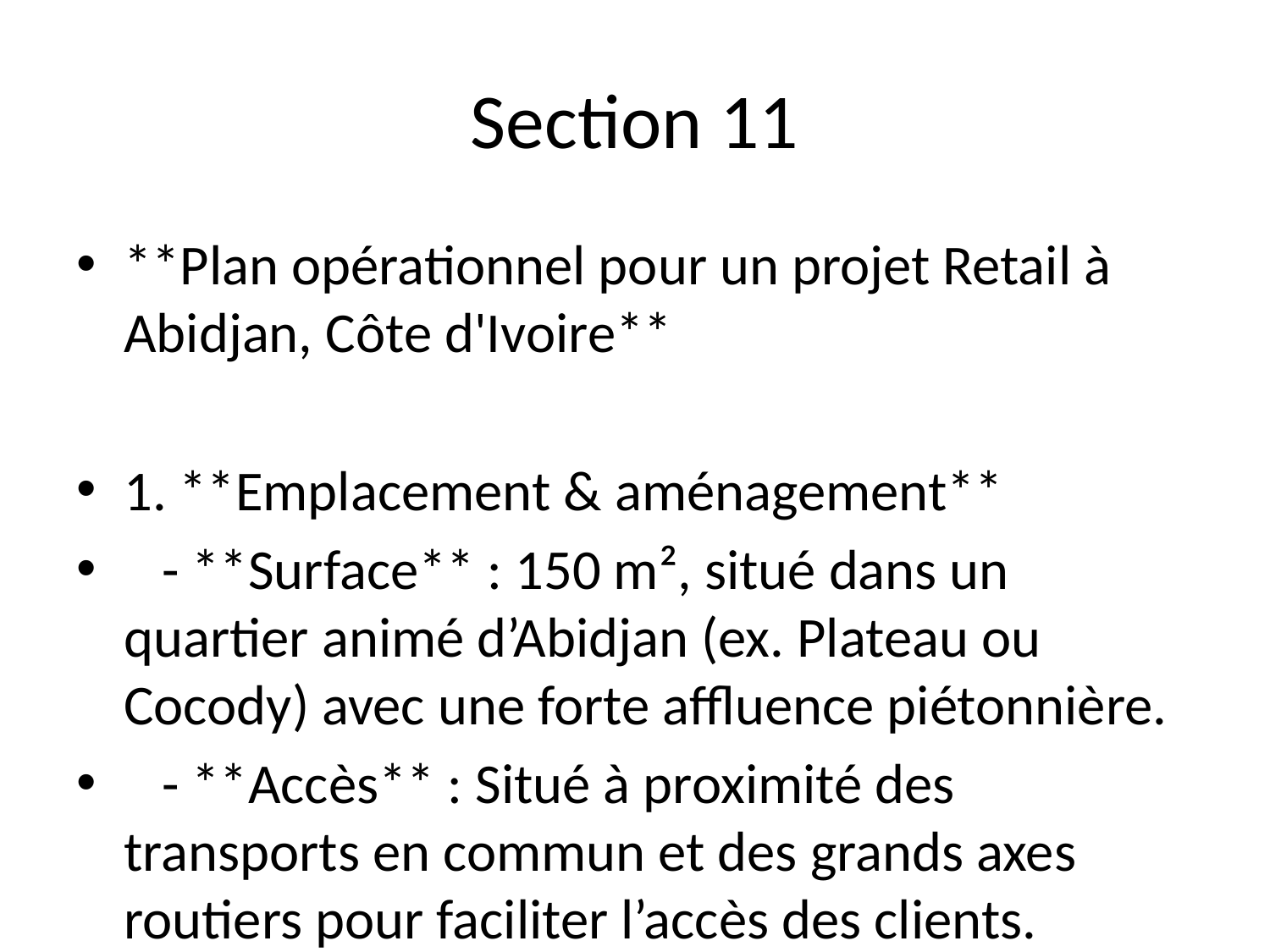

# Section 11
**Plan opérationnel pour un projet Retail à Abidjan, Côte d'Ivoire**

1. **Emplacement & aménagement**
   - **Surface** : 150 m², situé dans un quartier animé d’Abidjan (ex. Plateau ou Cocody) avec une forte affluence piétonnière.
   - **Accès** : Situé à proximité des transports en commun et des grands axes routiers pour faciliter l’accès des clients.
   - **Visibilité** : Vitrine bien exposée avec affichage clair des promotions et des produits phares pour attirer l’attention des passants.

2. **Approvisionnements & fournisseurs**
   - **Fournisseurs** : Identification de fournisseurs locaux de produits alimentaires et non alimentaires (ex. : SODEFEL pour les produits alimentaires, des grossistes locaux pour les vêtements).
   - **Fréquence** : Réapprovisionnement hebdomadaire pour les produits périssables et bi-mensuel pour les produits non périssables.
   - **Logistique** : Utilisation de transporteurs locaux pour le transport des marchandises, avec un espace de stockage